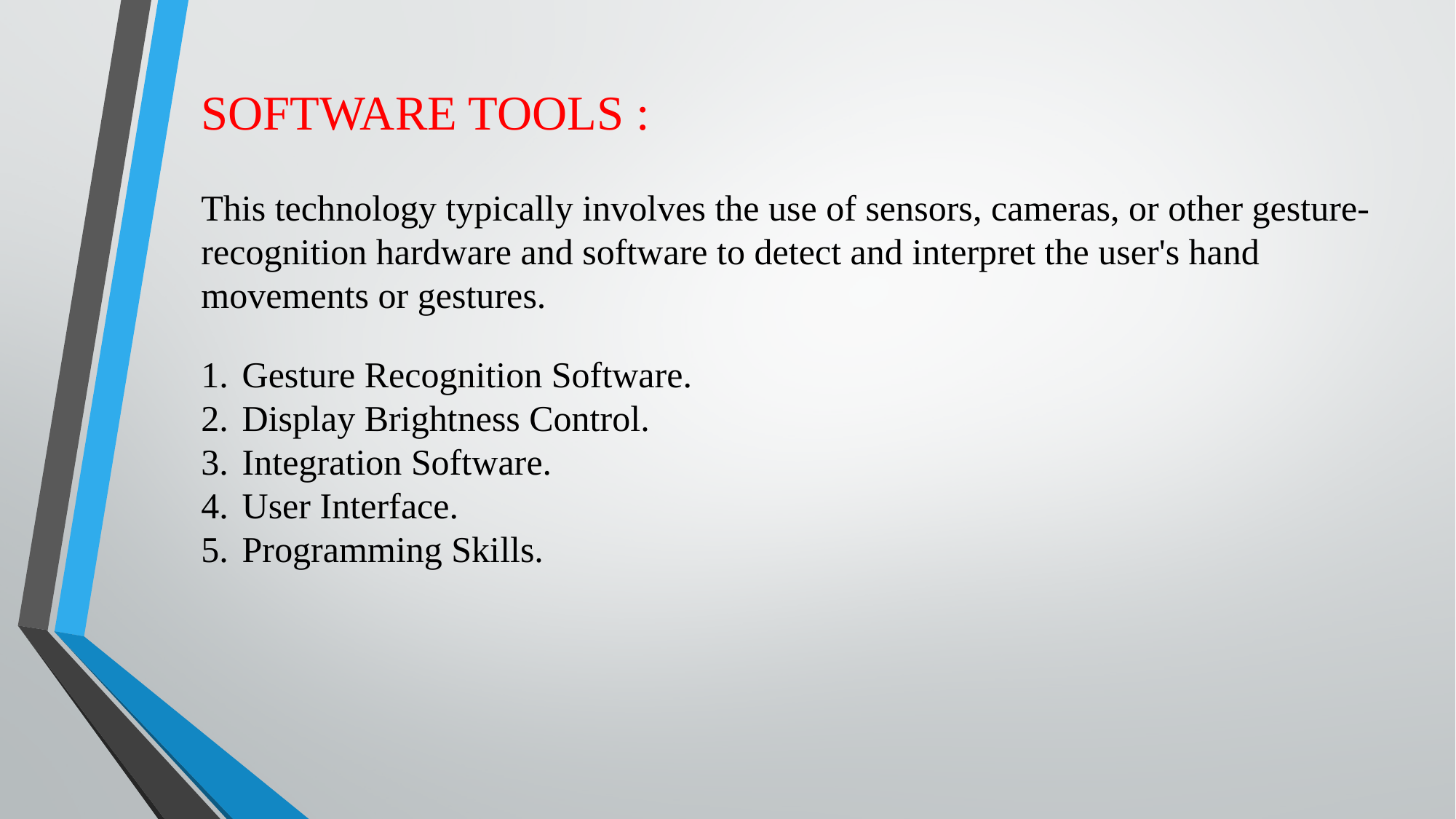

SOFTWARE TOOLS :
This technology typically involves the use of sensors, cameras, or other gesture-recognition hardware and software to detect and interpret the user's hand movements or gestures.
Gesture Recognition Software.
Display Brightness Control.
Integration Software.
User Interface.
Programming Skills.